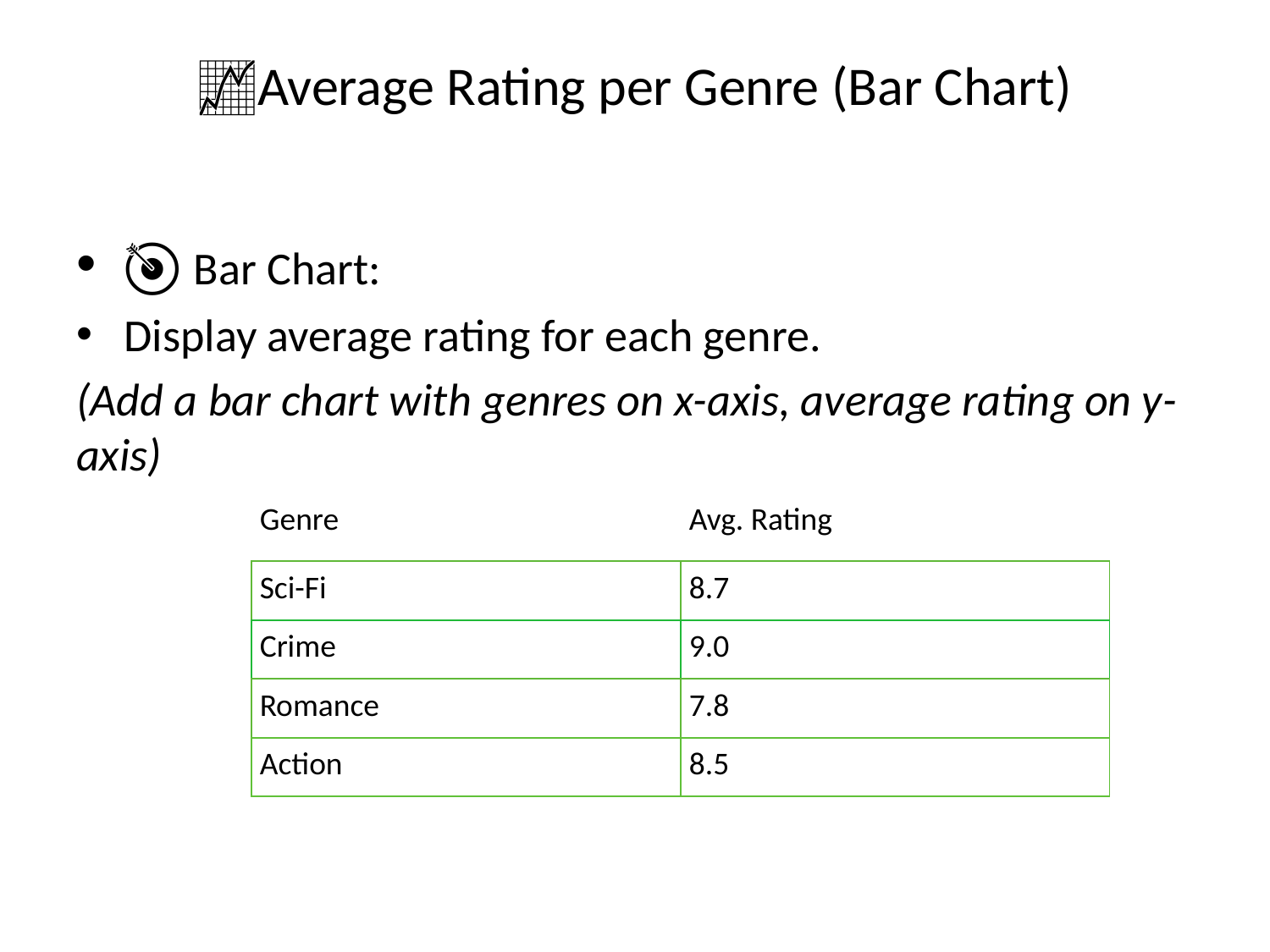

# 📈Average Rating per Genre (Bar Chart)
🎯 Bar Chart:
Display average rating for each genre.
(Add a bar chart with genres on x-axis, average rating on y-axis)

| Genre | Avg. Rating |
| --- | --- |
| Sci-Fi | 8.7 |
| Crime | 9.0 |
| Romance | 7.8 |
| Action | 8.5 |